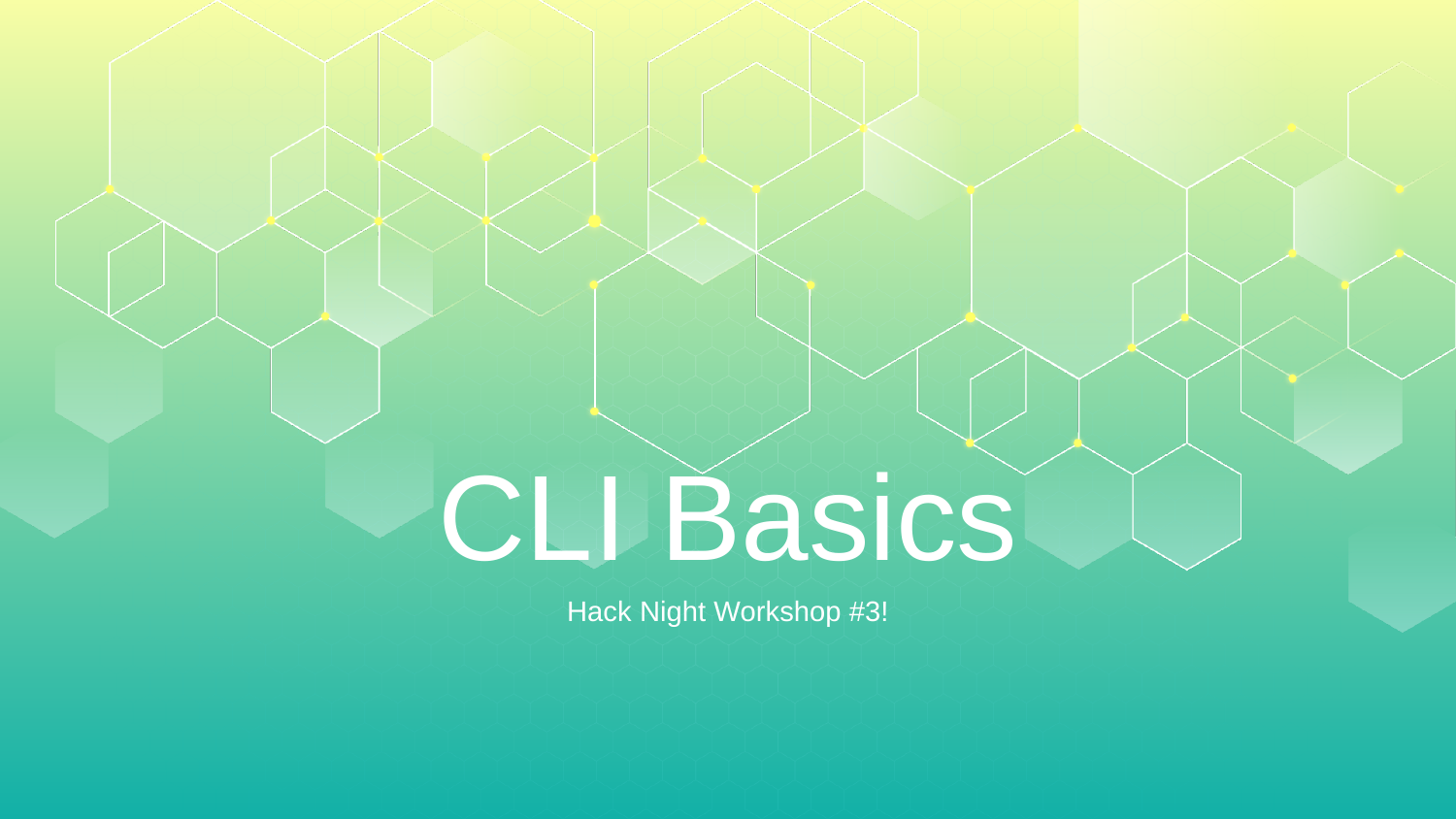

# CLI Basics
Hack Night Workshop #3!